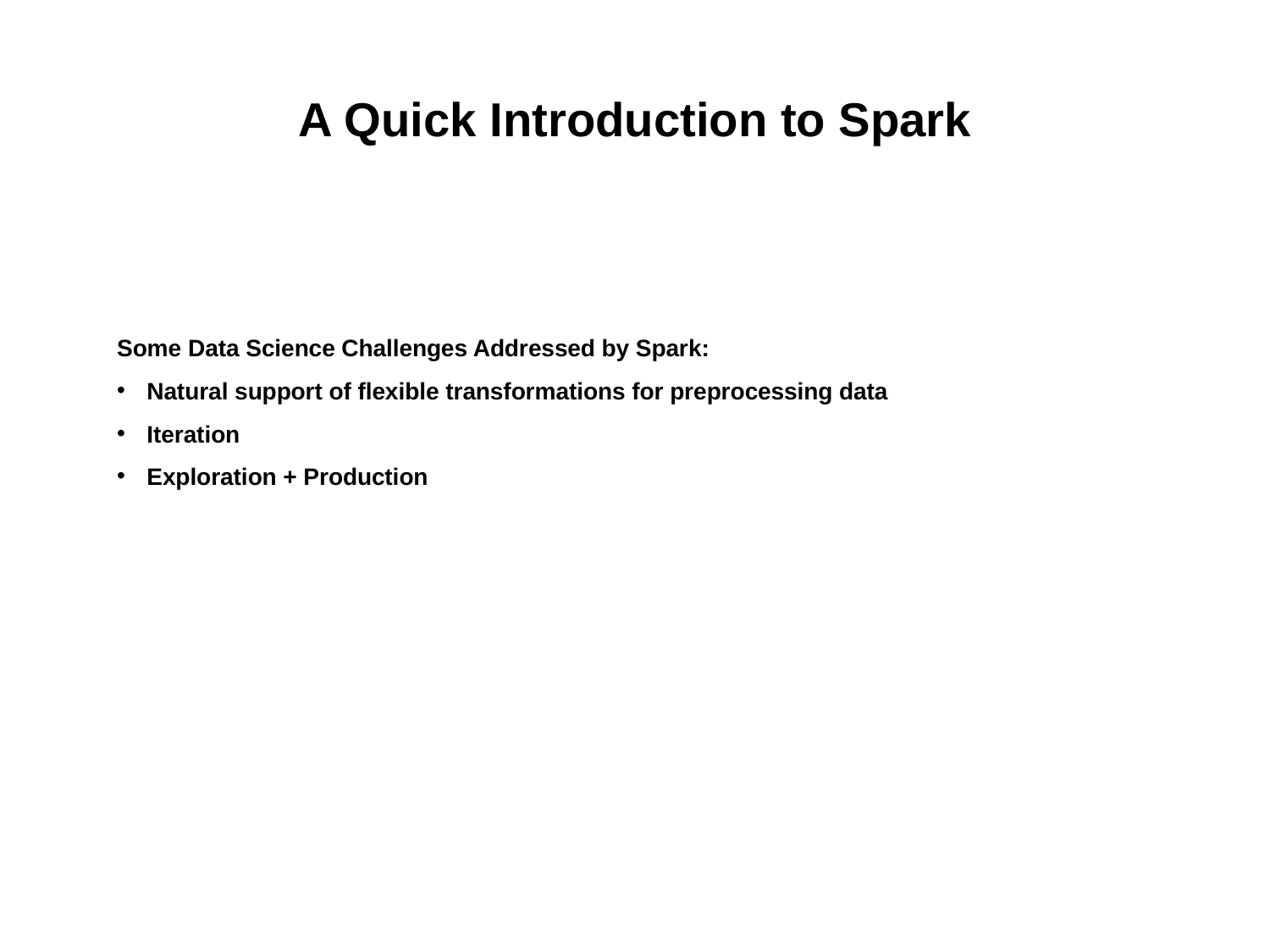

# A Quick Introduction to Spark
Some Data Science Challenges Addressed by Spark:
Natural support of flexible transformations for preprocessing data
Iteration
Exploration + Production